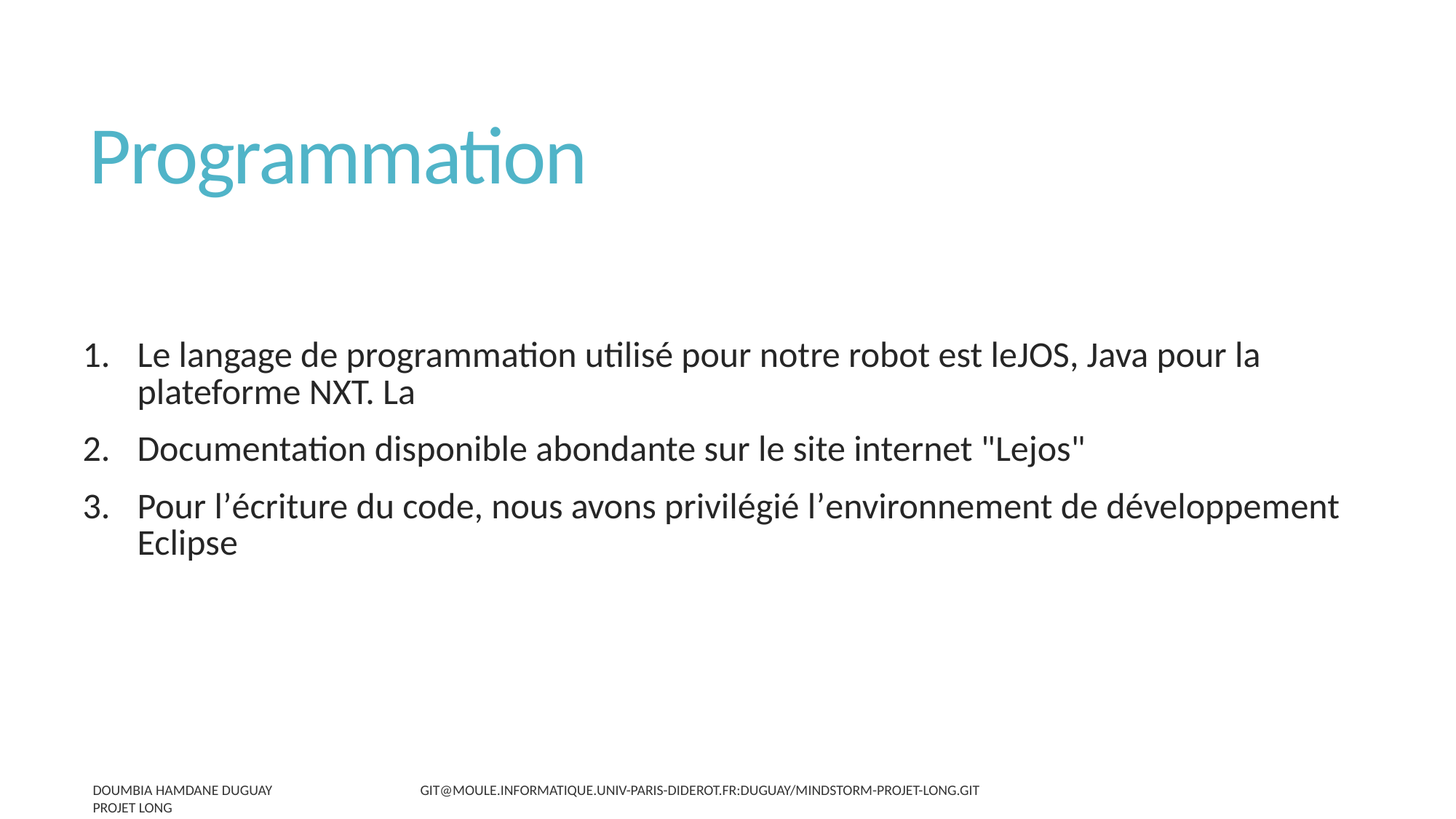

# Programmation
Le langage de programmation utilisé pour notre robot est leJOS, Java pour la plateforme NXT. La
Documentation disponible abondante sur le site internet "Lejos"
Pour l’écriture du code, nous avons privilégié l’environnement de développement Eclipse

Doumbia Hamdane Duguay    		git@moule.informatique.univ-paris-diderot.fr:duguay/mindstorm-projet-long.git 				Projet LONG